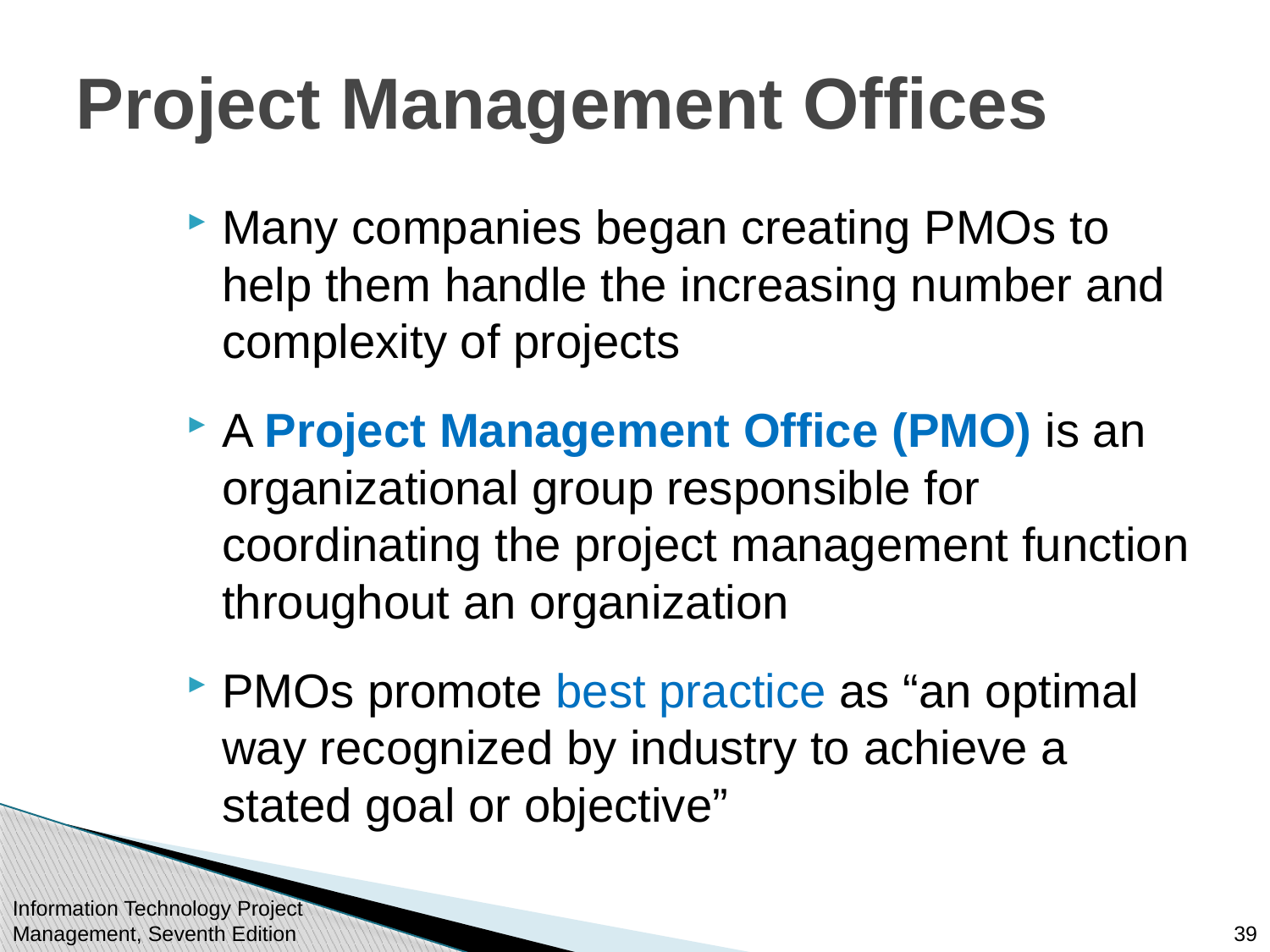

# Project Management Offices
Many companies began creating PMOs to help them handle the increasing number and complexity of projects
A Project Management Office (PMO) is an organizational group responsible for coordinating the project management function throughout an organization
PMOs promote best practice as “an optimal way recognized by industry to achieve a stated goal or objective”
Information Technology Project Management, Seventh Edition
39